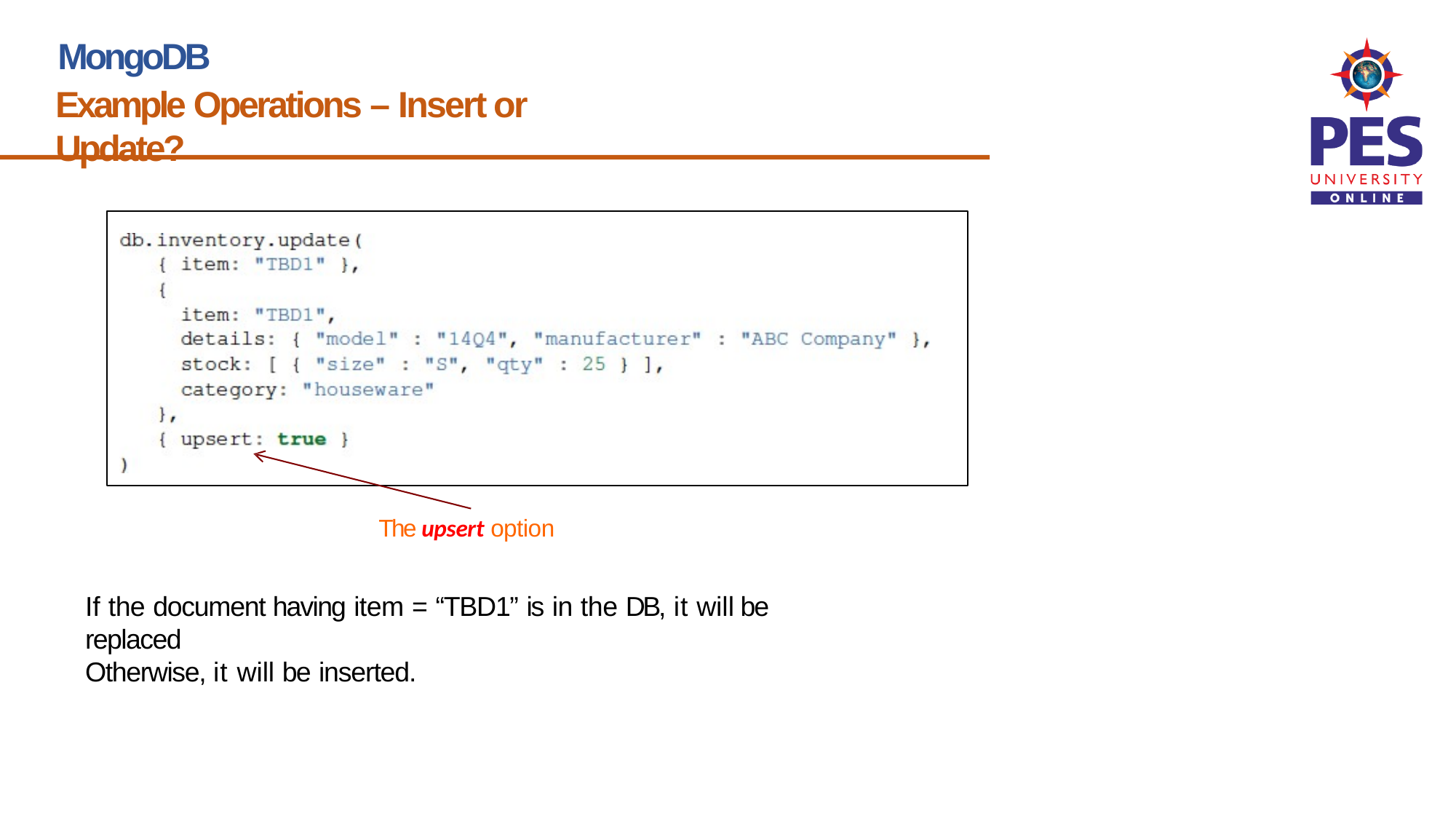

# MongoDB
Example Operations – Insert or Update?

The upsert option

If the document having item = “TBD1” is in the DB, it will be replaced
Otherwise, it will be inserted.